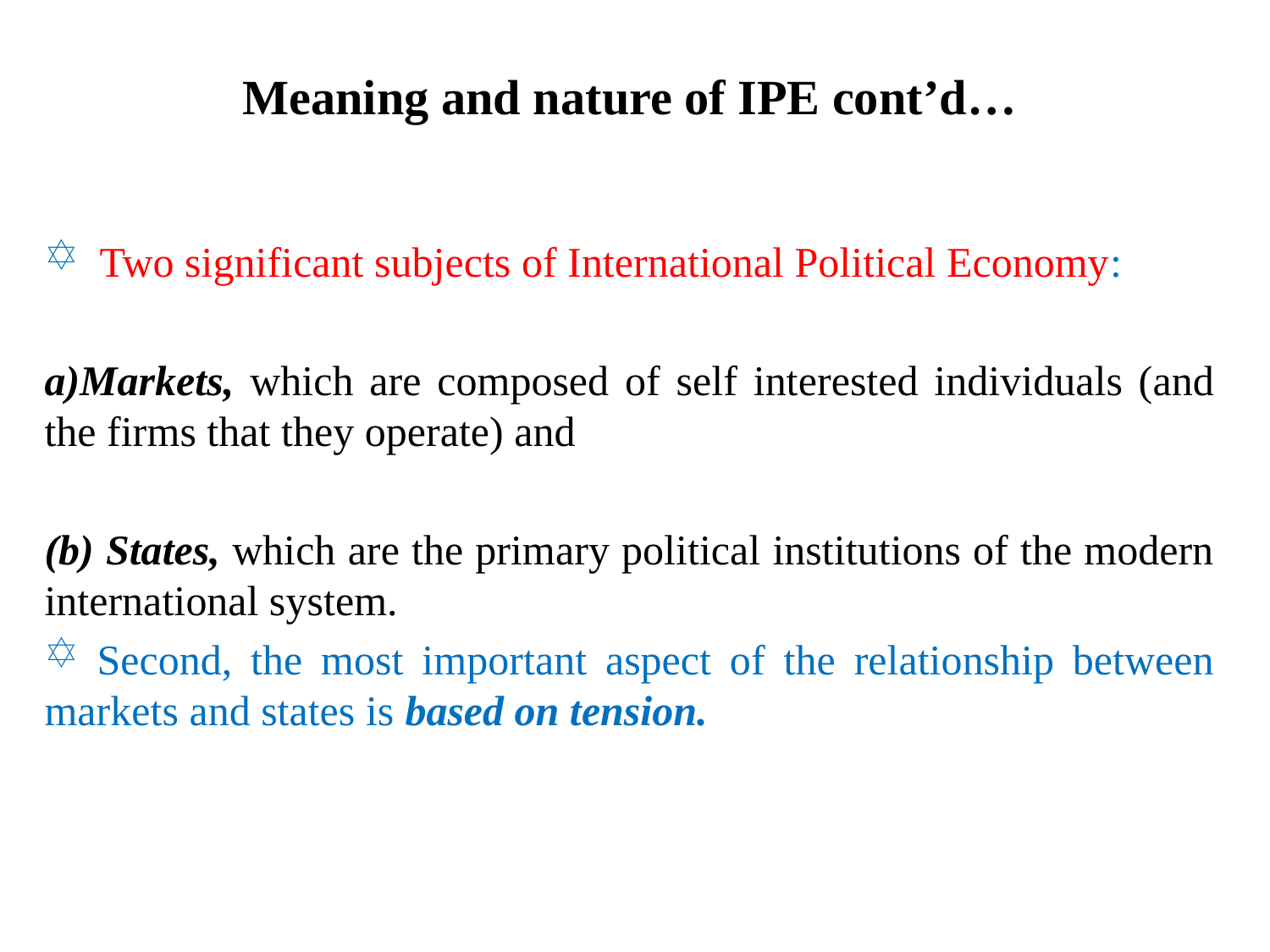

# Meaning and nature of IPE cont’d…

  Two significant subjects of International Political Economy:

a)Markets, which are composed of self interested individuals (and the firms that they operate) and

(b) States, which are the primary political institutions of the modern international system.
 Second, the most important aspect of the relationship between markets and states is based on tension.